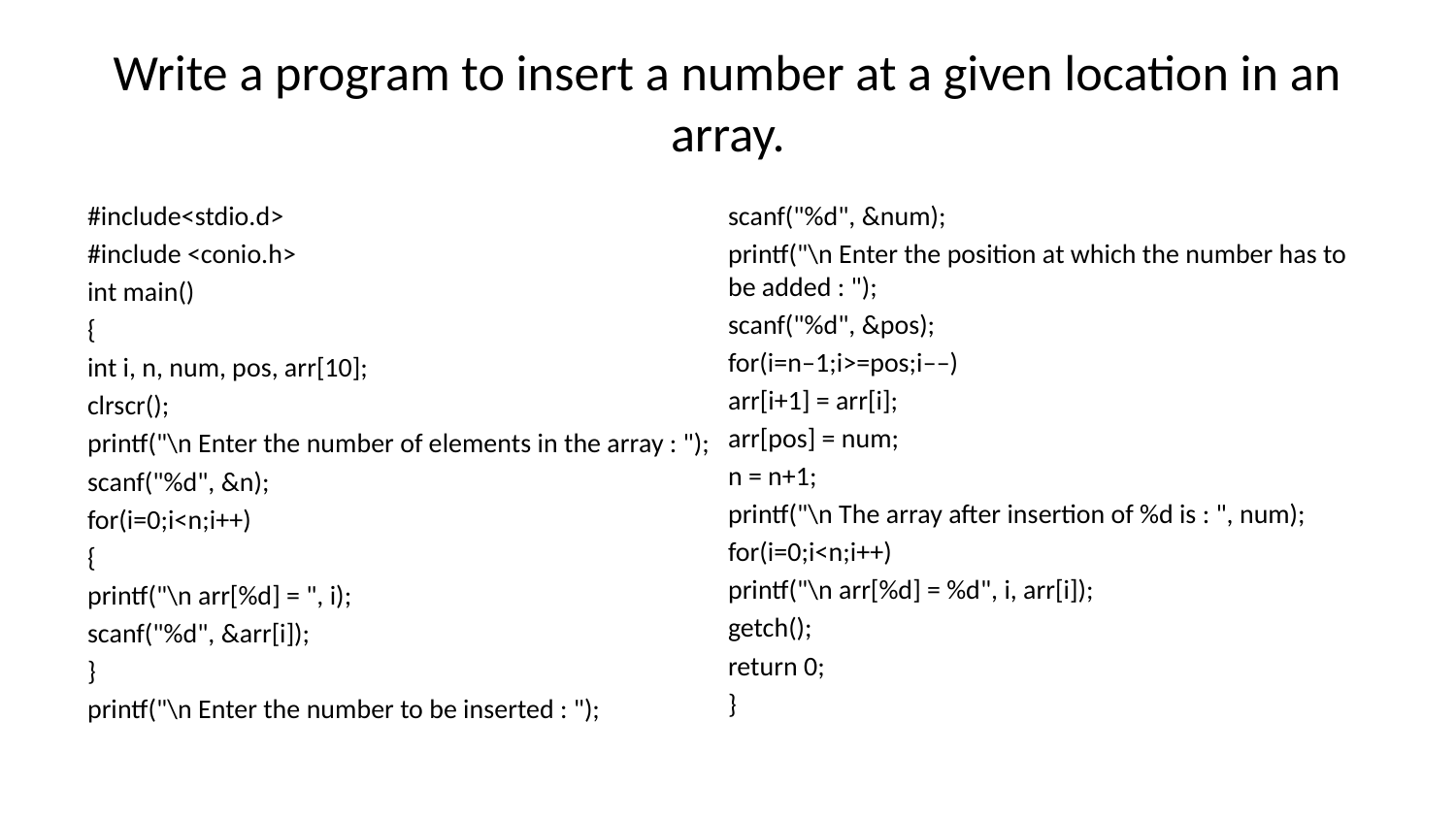

# Write a program to insert a number at a given location in an array.
#include<stdio.d>
#include <conio.h>
int main()
{
int i, n, num, pos, arr[10];
clrscr();
printf("\n Enter the number of elements in the array : ");
scanf("%d", &n);
for(i=0;i<n;i++)
{
printf("\n arr[%d] = ", i);
scanf("%d", &arr[i]);
}
printf("\n Enter the number to be inserted : ");
scanf("%d", &num);
printf("\n Enter the position at which the number has to be added : ");
scanf("%d", &pos);
for(i=n–1;i>=pos;i––)
arr[i+1] = arr[i];
arr[pos] = num;
n = n+1;
printf("\n The array after insertion of %d is : ", num);
for(i=0;i<n;i++)
printf("\n arr[%d] = %d", i, arr[i]);
getch();
return 0;
}